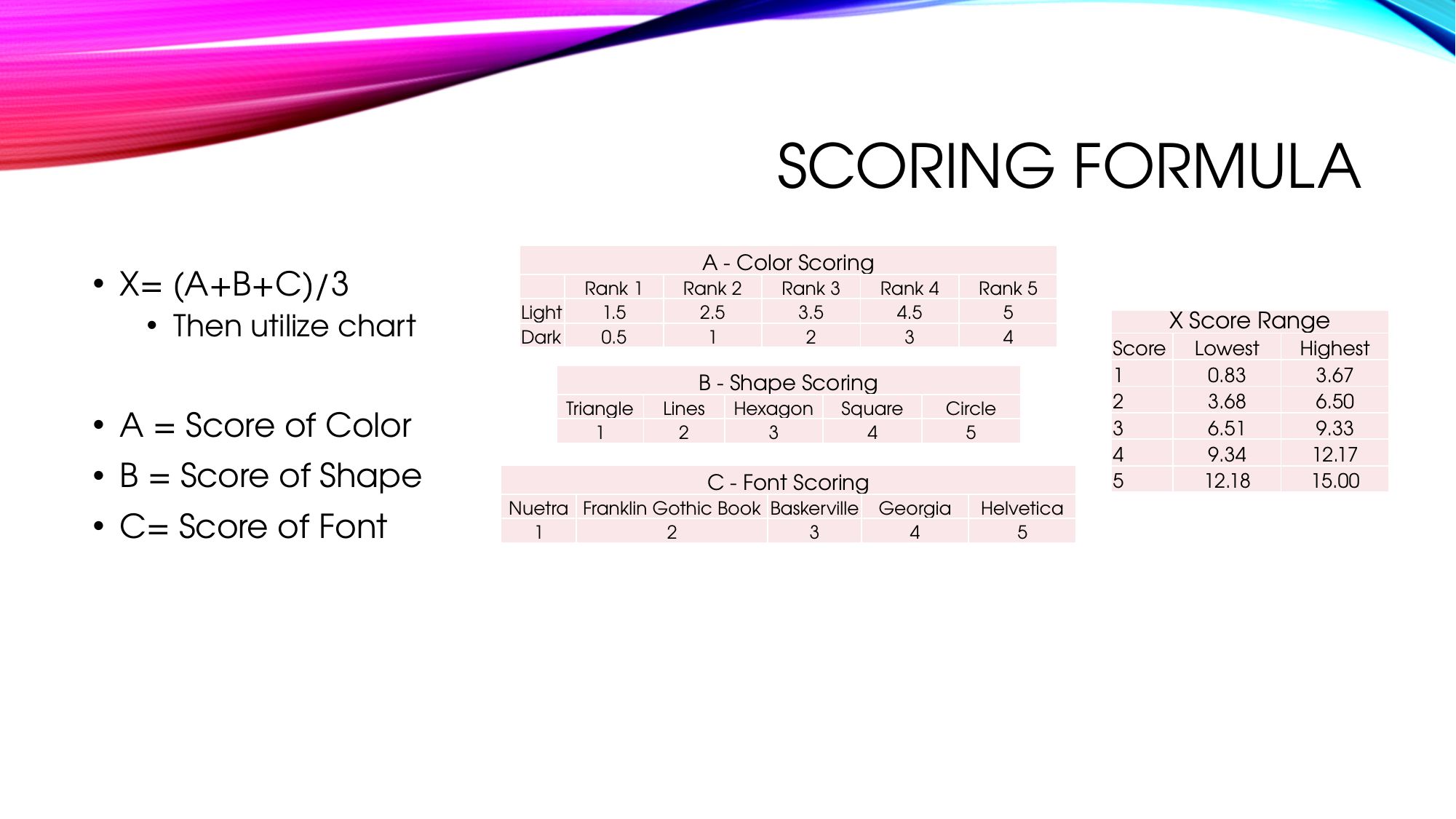

# Scoring Formula
| A - Color Scoring |  |  |  |  |  |
| --- | --- | --- | --- | --- | --- |
|  | Rank 1 | Rank 2 | Rank 3 | Rank 4 | Rank 5 |
| Light | 1.5 | 2.5 | 3.5 | 4.5 | 5 |
| Dark | 0.5 | 1 | 2 | 3 | 4 |
X= (A+B+C)/3
Then utilize chart

A = Score of Color
B = Score of Shape
C= Score of Font
| X Score Range |  |  |
| --- | --- | --- |
| Score | Lowest | Highest |
| 1 | 0.83 | 3.67 |
| 2 | 3.68 | 6.50 |
| 3 | 6.51 | 9.33 |
| 4 | 9.34 | 12.17 |
| 5 | 12.18 | 15.00 |
| B - Shape Scoring |  |  |  |  |
| --- | --- | --- | --- | --- |
| Triangle | Lines | Hexagon | Square | Circle |
| 1 | 2 | 3 | 4 | 5 |
| C - Font Scoring |  |  |  |  |
| --- | --- | --- | --- | --- |
| Nuetra | Franklin Gothic Book | Baskerville | Georgia | Helvetica |
| 1 | 2 | 3 | 4 | 5 |